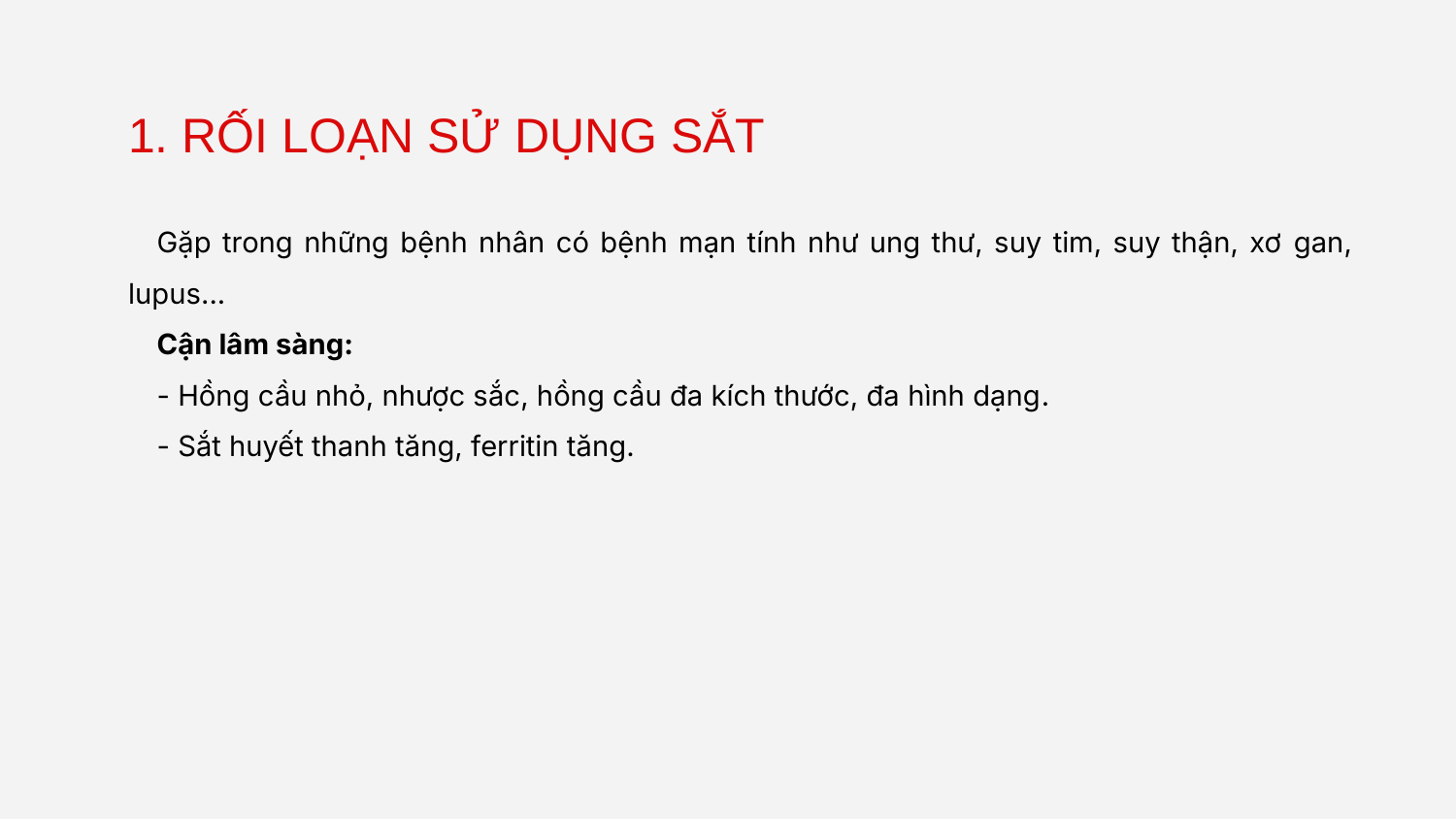

1. RỐI LOẠN SỬ DỤNG SẮT
Gặp trong những bệnh nhân có bệnh mạn tính như ung thư, suy tim, suy thận, xơ gan, lupus...
Cận lâm sàng:
- Hồng cầu nhỏ, nhược sắc, hồng cầu đa kích thước, đa hình dạng.
- Sắt huyết thanh tăng, ferritin tăng.